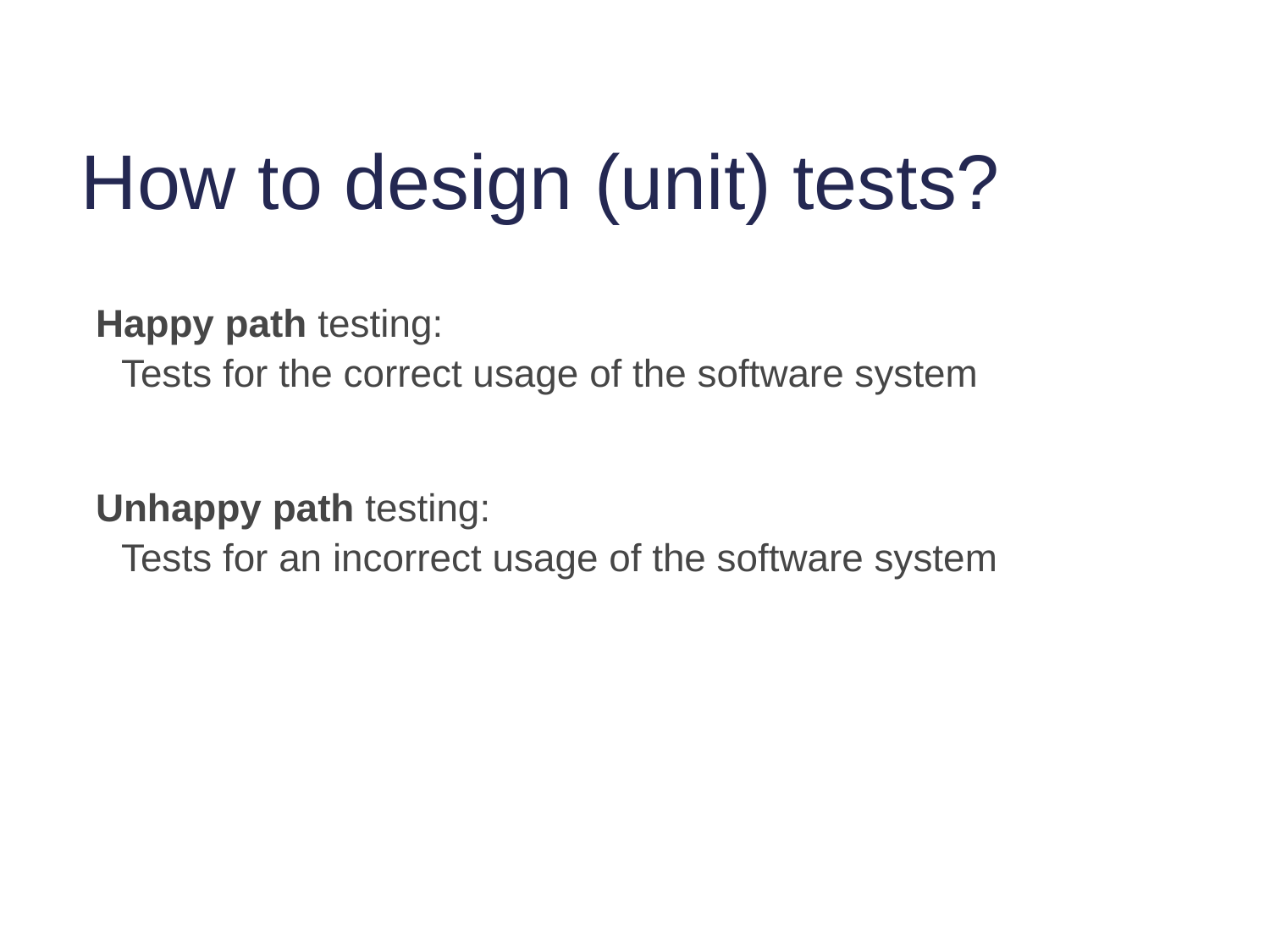

# How to design (unit) tests?
Happy path testing:
Tests for the correct usage of the software system

Unhappy path testing:
Tests for an incorrect usage of the software system